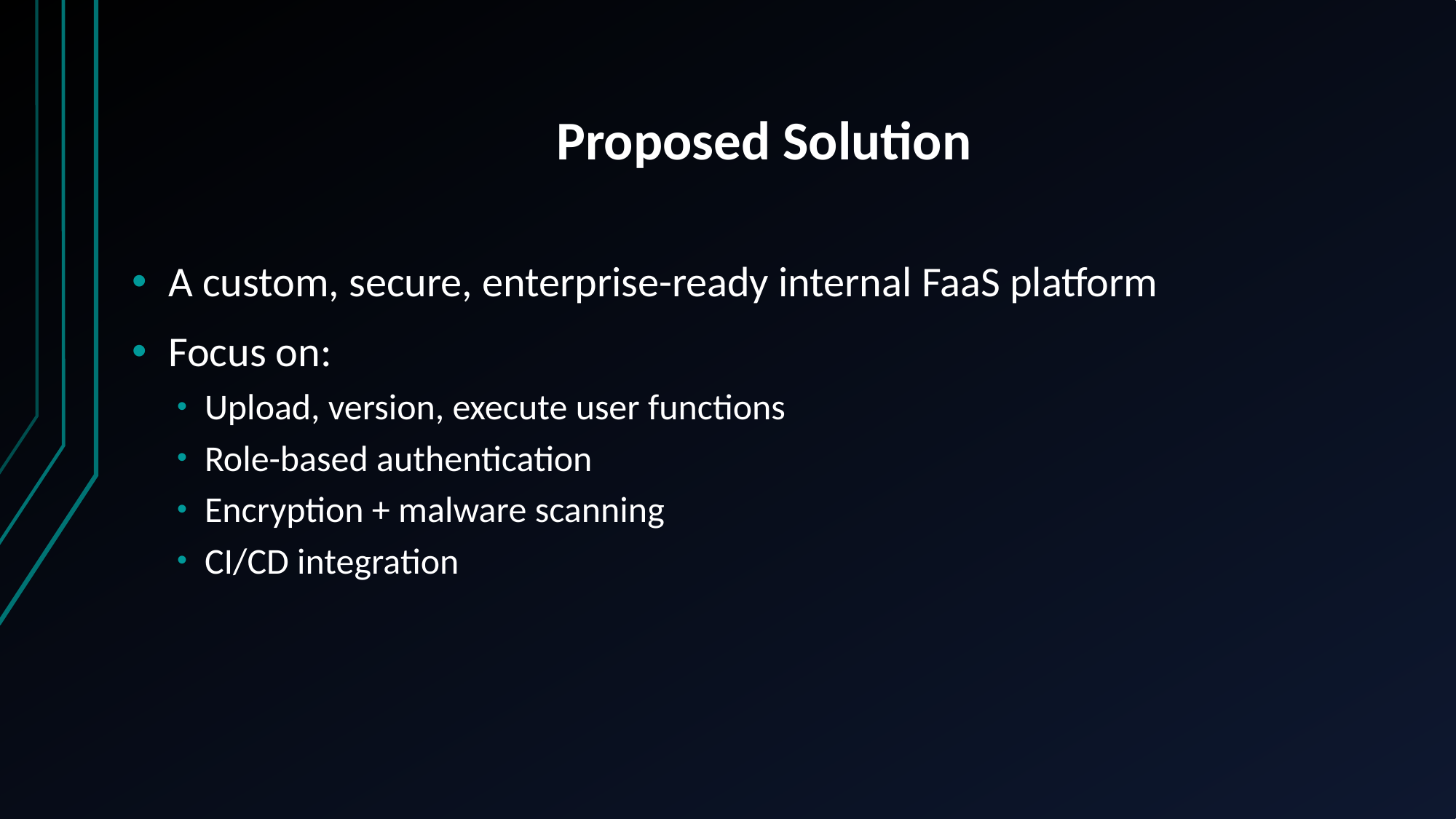

# Proposed Solution
A custom, secure, enterprise-ready internal FaaS platform
Focus on:
Upload, version, execute user functions
Role-based authentication
Encryption + malware scanning
CI/CD integration